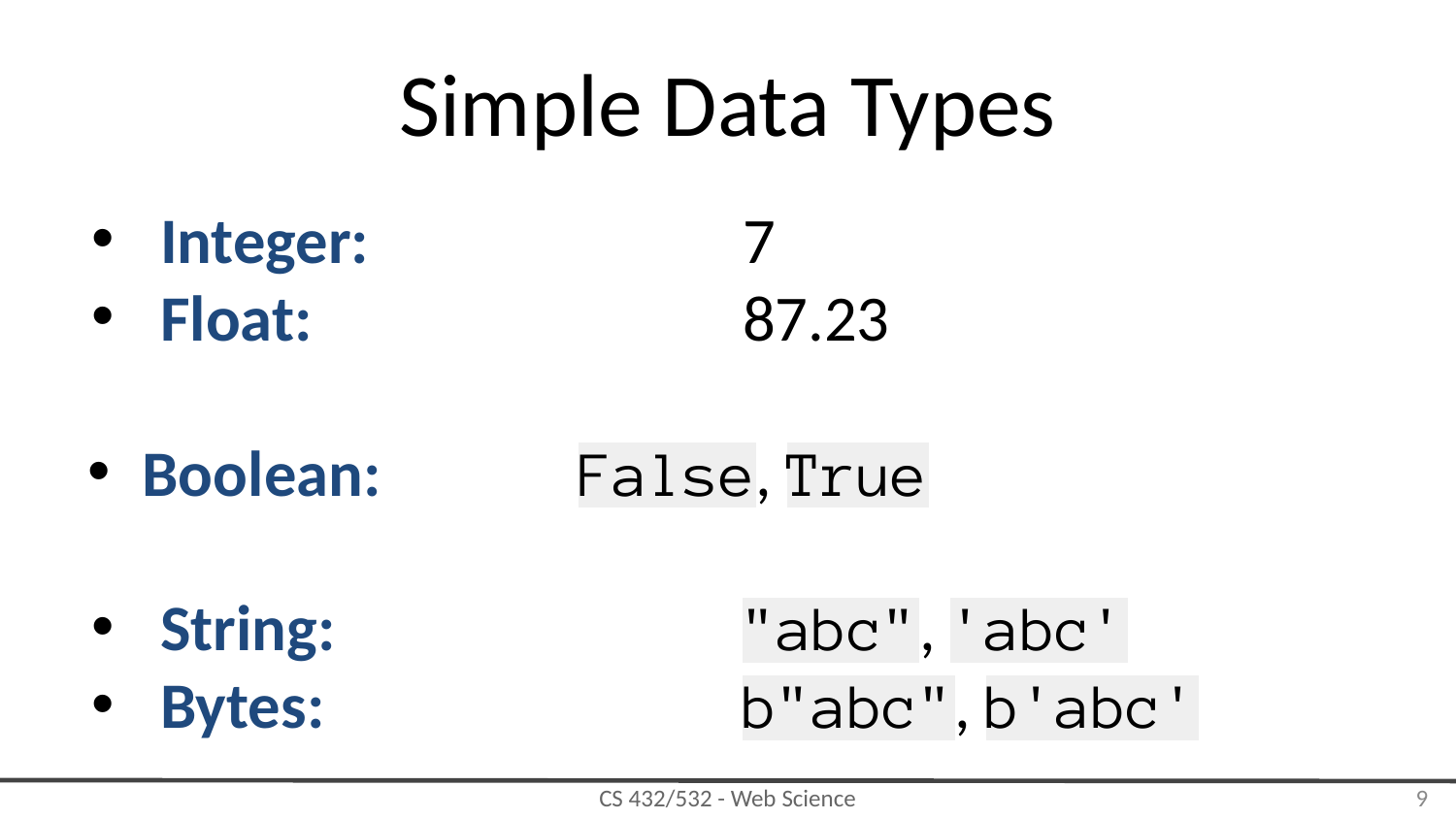

# Simple Data Types
Integer:			7
Float:			87.23

Boolean:		False, True

String:			"abc", 'abc'
Bytes:			b"abc", b'abc'

9